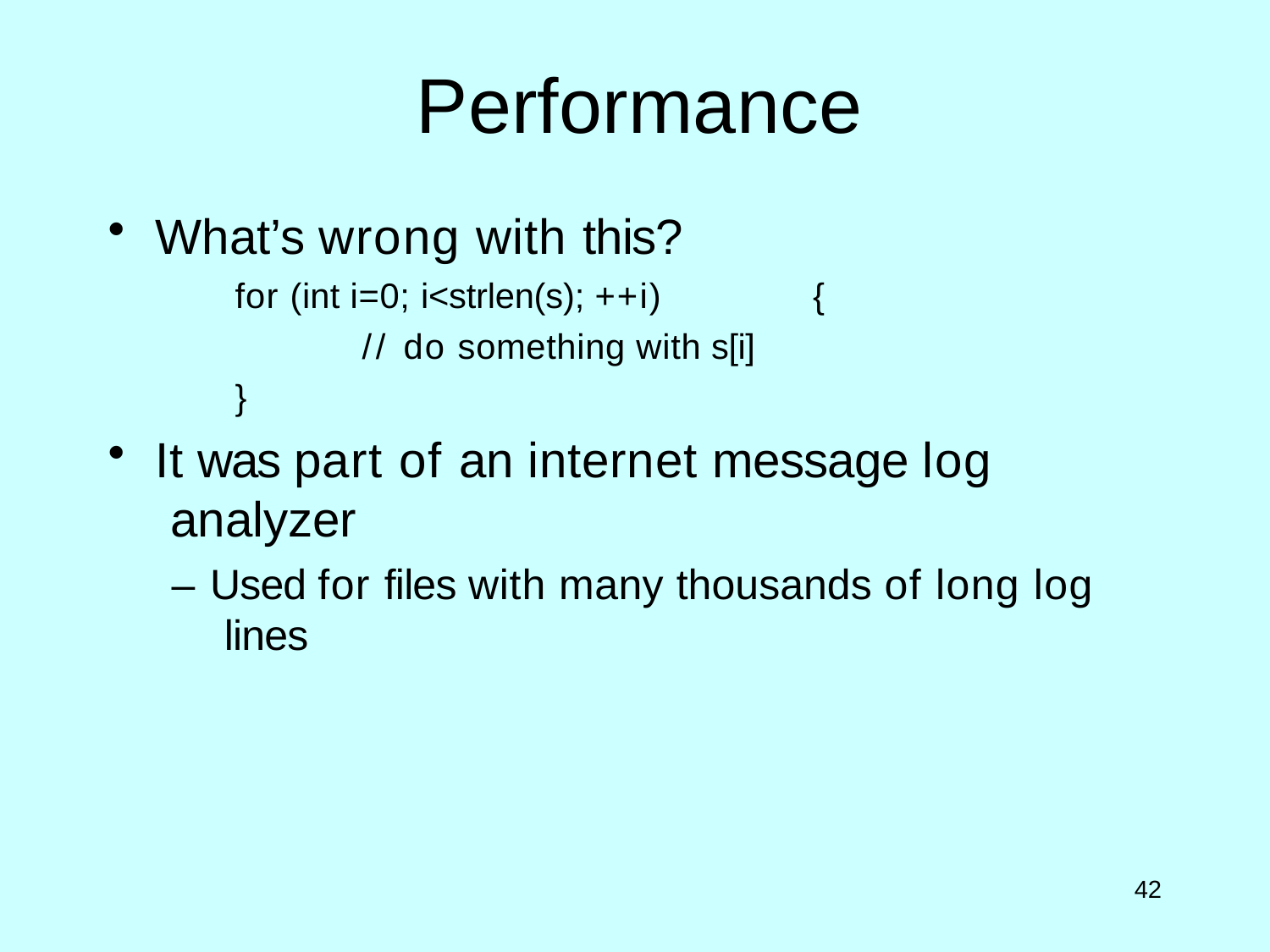

# Performance
What’s wrong with this?
for (int i=0; i<strlen(s); ++i)	{
// do something with s[i]
}
It was part of an internet message log  analyzer
– Used for files with many thousands of long log  lines
42